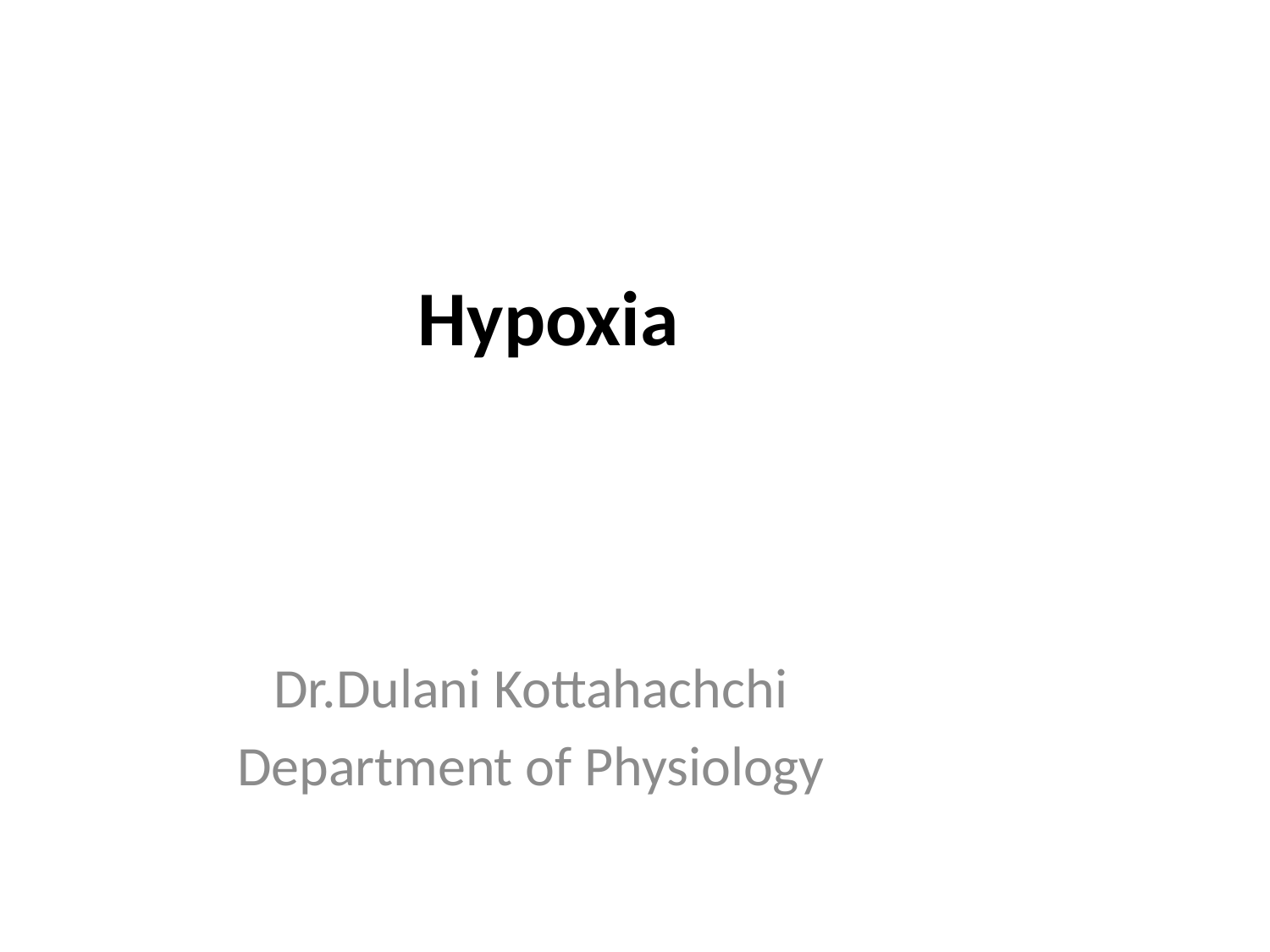

# Hypoxia
Dr.Dulani Kottahachchi
Department of Physiology